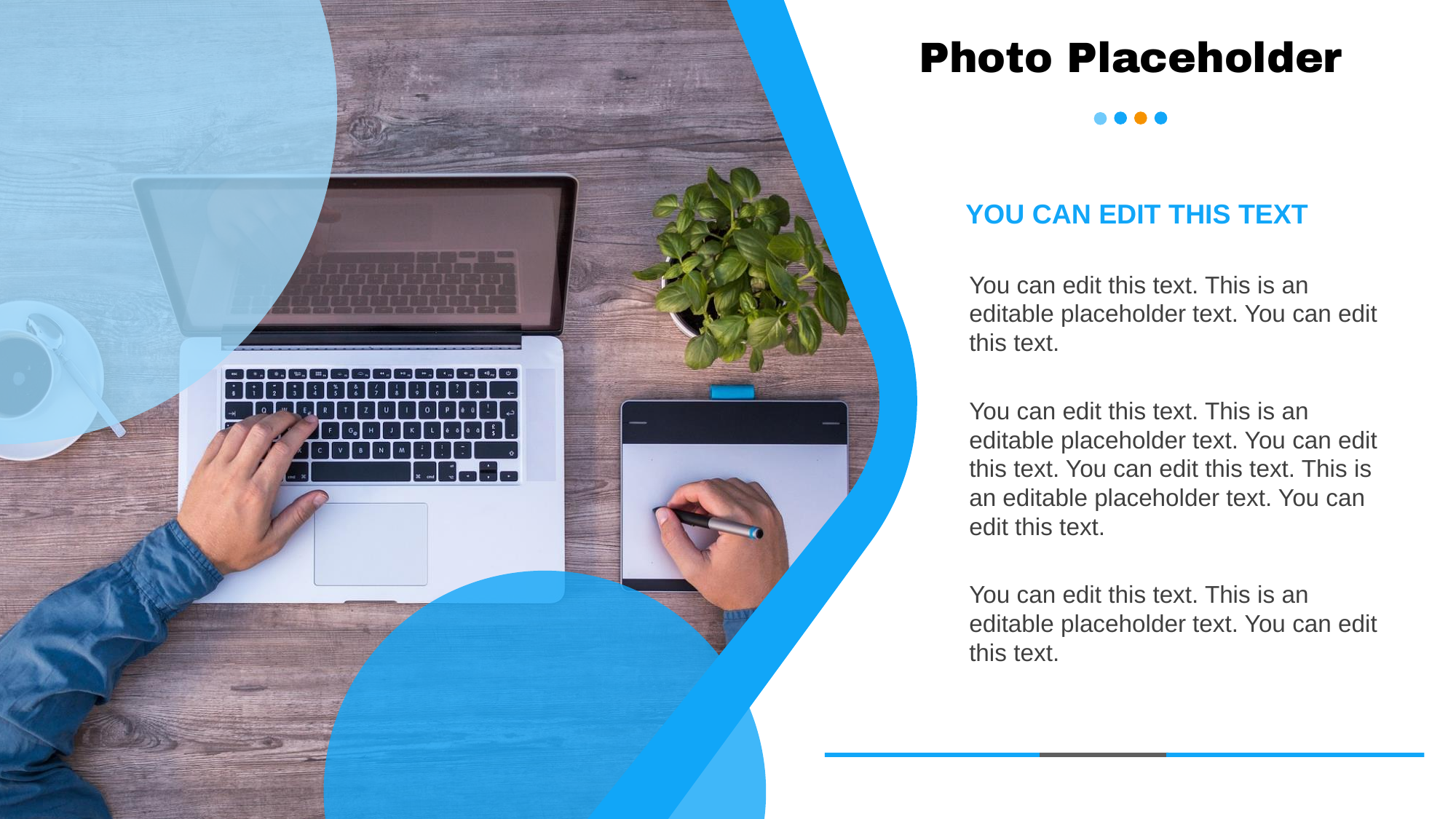

# Photo Placeholder
YOU CAN EDIT THIS TEXT
You can edit this text. This is an editable placeholder text. You can edit this text.

You can edit this text. This is an editable placeholder text. You can edit this text. You can edit this text. This is an editable placeholder text. You can edit this text.

You can edit this text. This is an editable placeholder text. You can edit this text.

10